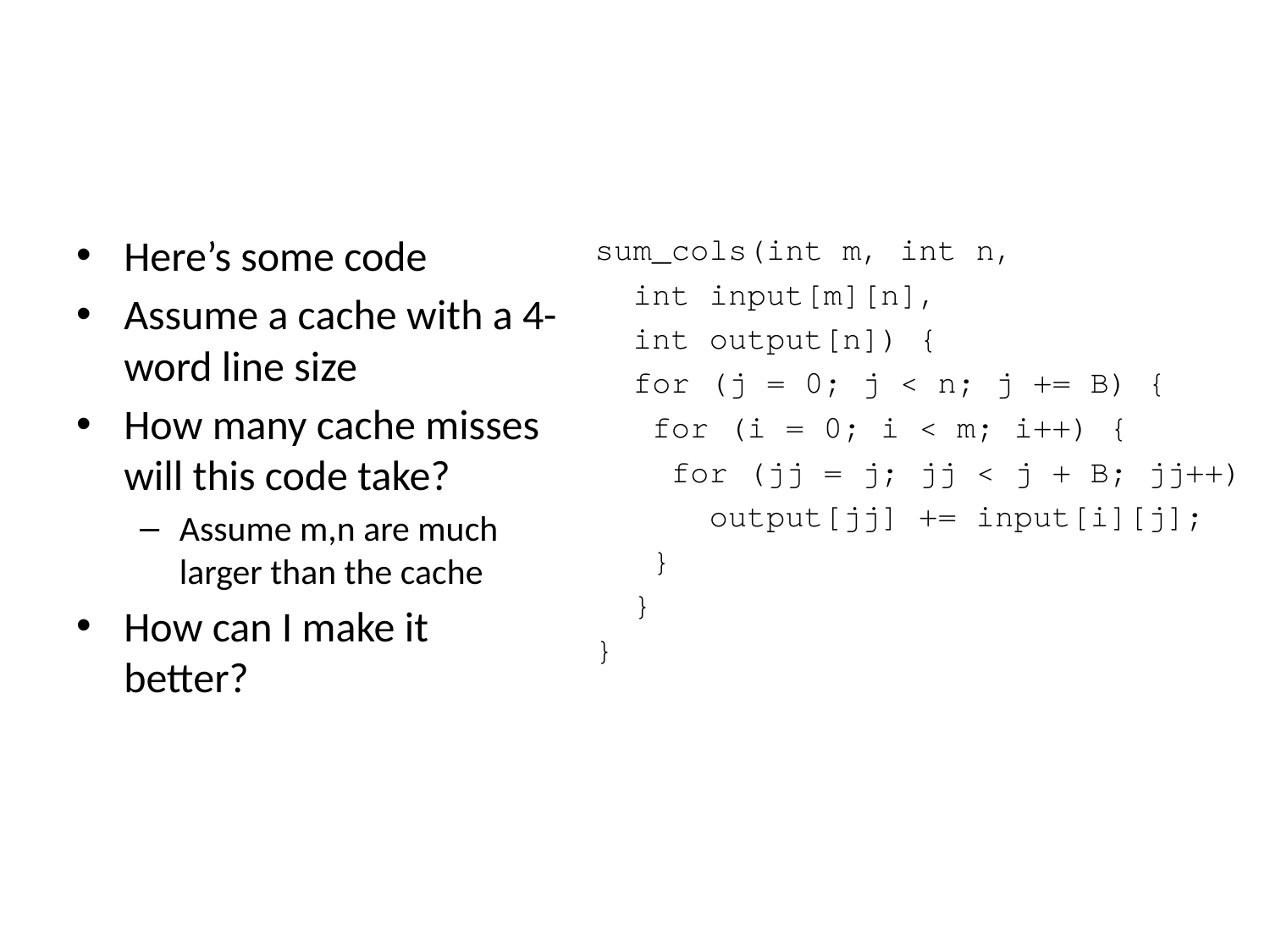

#
Here’s some code
Assume a cache with a 4-word line size
How many cache misses will this code take?
Assume m,n are much larger than the cache
How can I make it better?
sum_cols(int m, int n,
  int input[m][n],
  int output[n]) {
  for (j = 0; j < n; j += B) {
   for (i = 0; i < m; i++) {
    for (jj = j; jj < j + B; jj++)
      output[jj] += input[i][j];
   }
  }
}